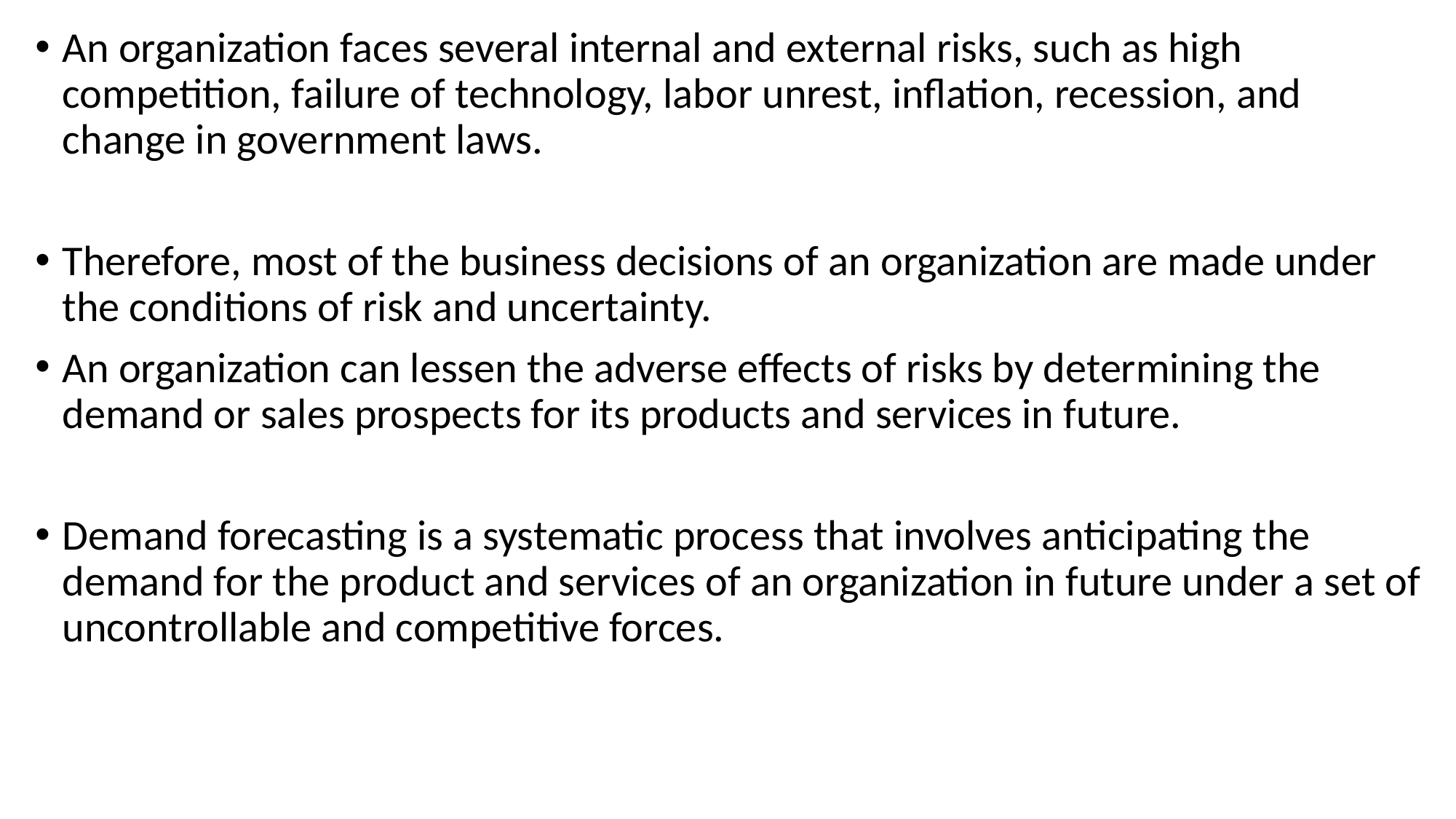

An organization faces several internal and external risks, such as high competition, failure of technology, labor unrest, inflation, recession, and change in government laws.

Therefore, most of the business decisions of an organization are made under the conditions of risk and uncertainty.
An organization can lessen the adverse effects of risks by determining the demand or sales prospects for its products and services in future.

Demand forecasting is a systematic process that involves anticipating the demand for the product and services of an organization in future under a set of uncontrollable and competitive forces.